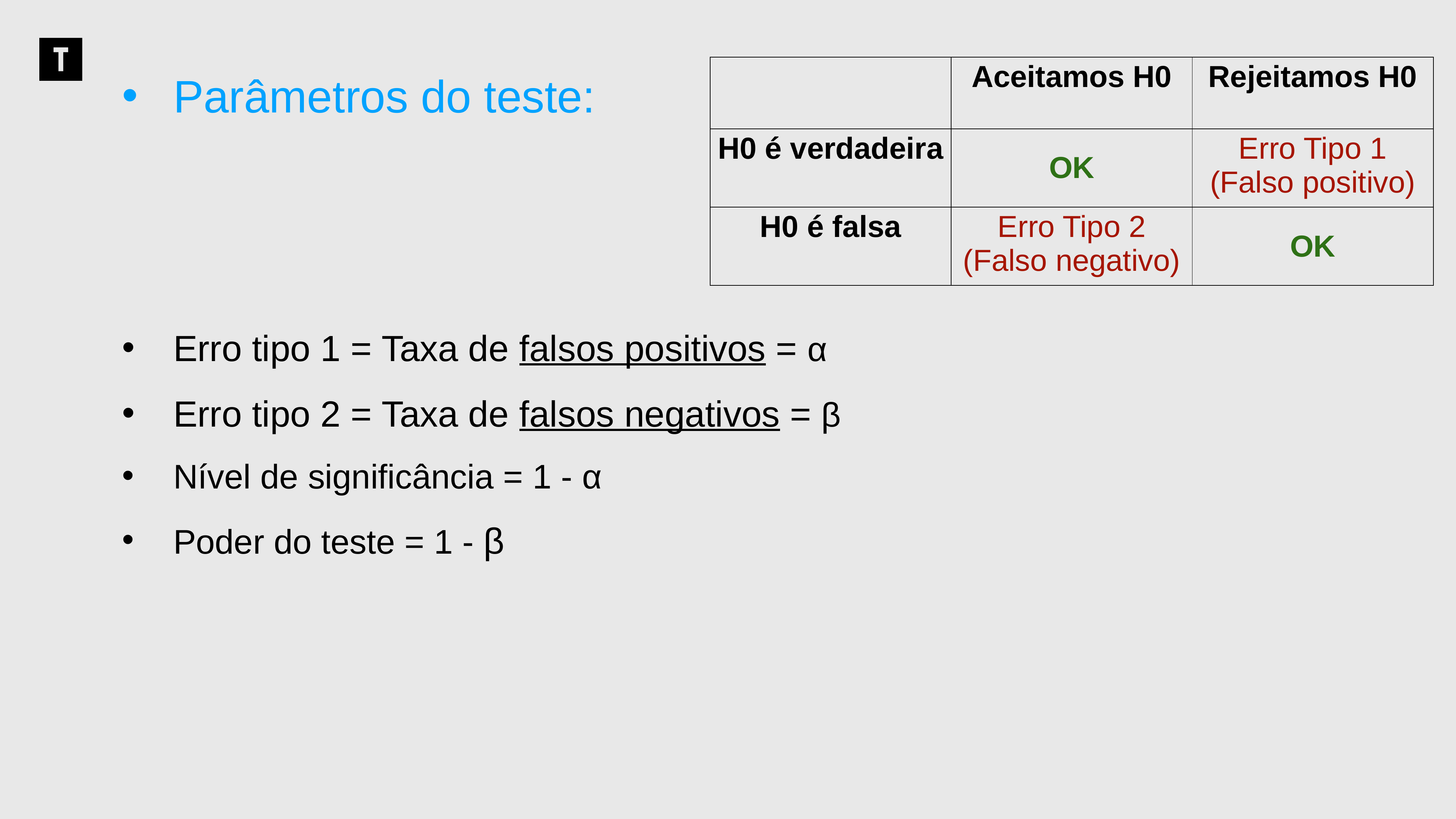

|  | Aceitamos H0 | Rejeitamos H0 |
| --- | --- | --- |
| H0 é verdadeira | OK | Erro Tipo 1 (Falso positivo) |
| H0 é falsa | Erro Tipo 2 (Falso negativo) | OK |

Parâmetros do teste:

Erro tipo 1 = Taxa de falsos positivos = α
Erro tipo 2 = Taxa de falsos negativos = β
Nível de significância = 1 - α
Poder do teste = 1 - β